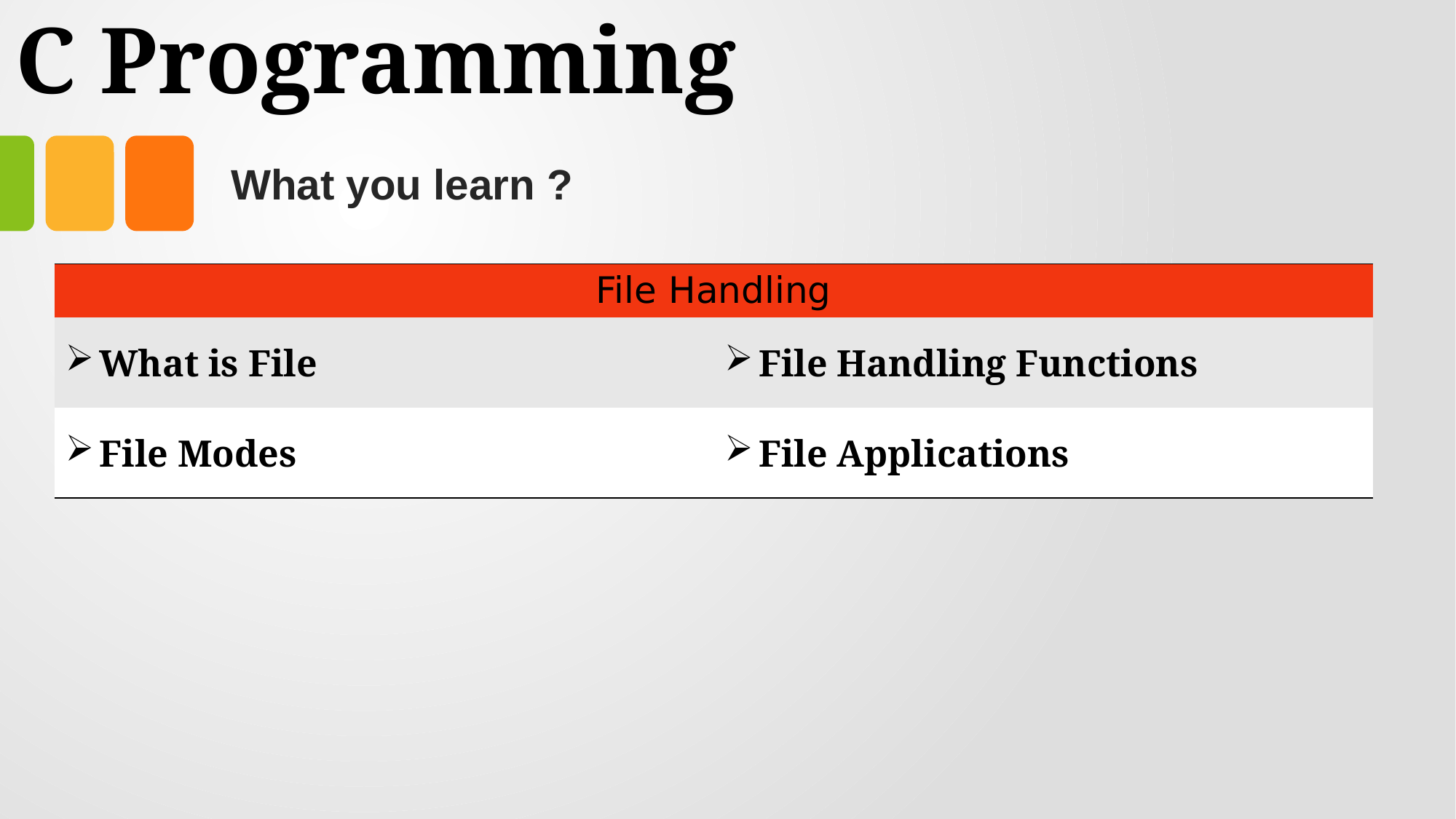

# C Programming
What you learn ?
| File Handling |  |
| --- | --- |
| What is File | File Handling Functions |
| File Modes | File Applications |